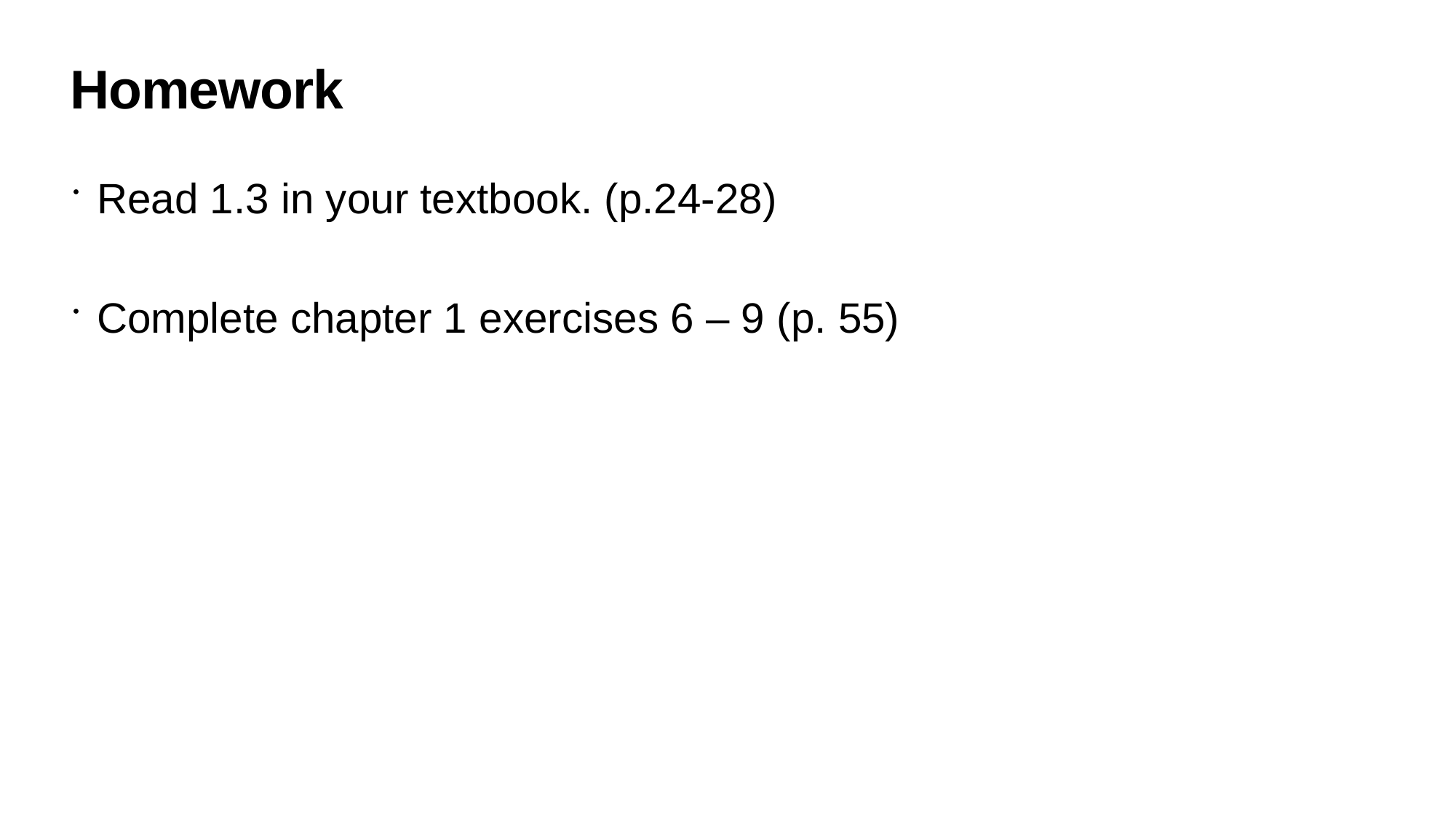

# Homework
Read 1.3 in your textbook. (p.24-28)

Complete chapter 1 exercises 6 – 9 (p. 55)